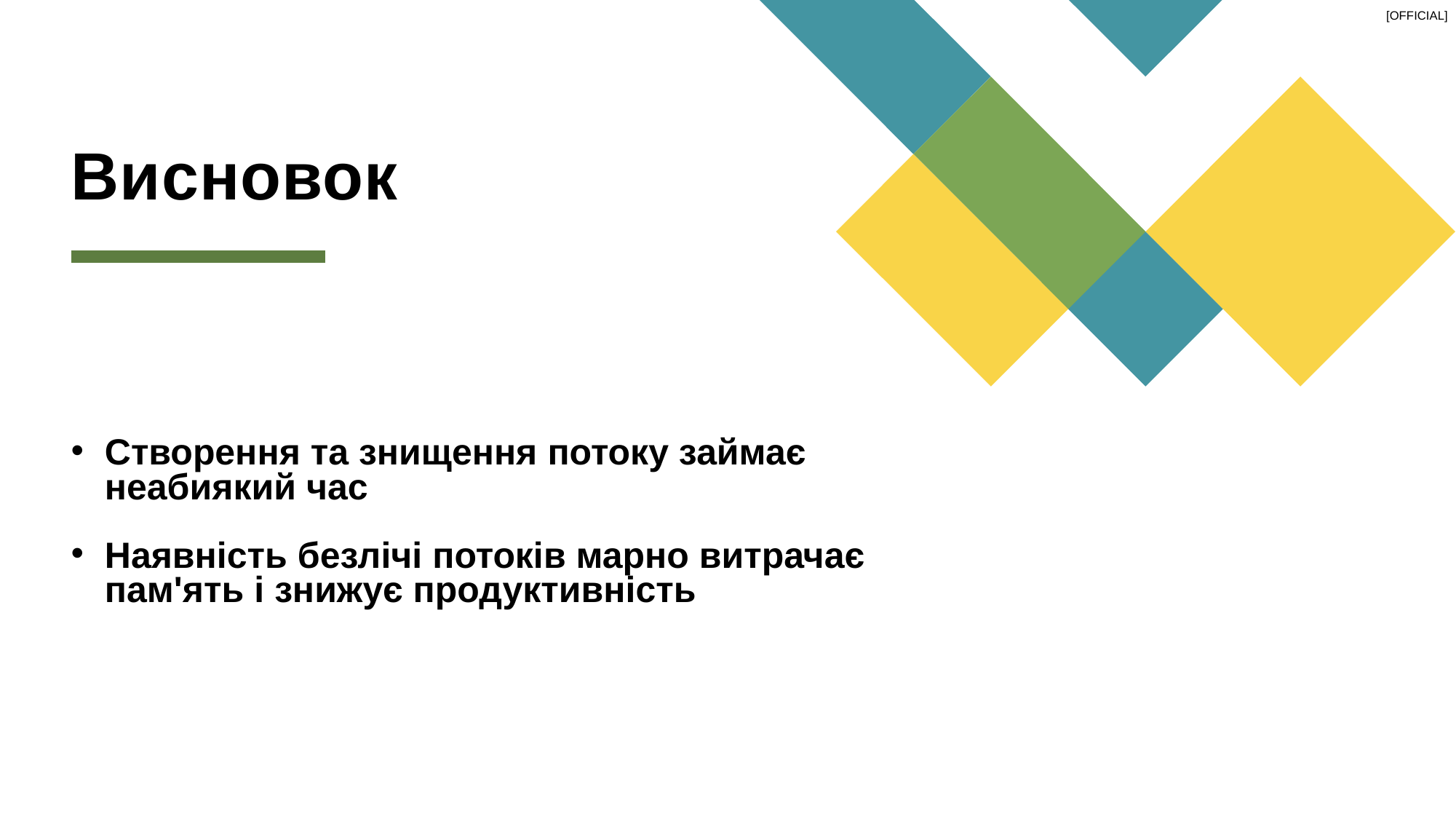

# Висновок
Створення та знищення потоку займає неабиякий час
Наявність безлічі потоків марно витрачає пам'ять і знижує продуктивність